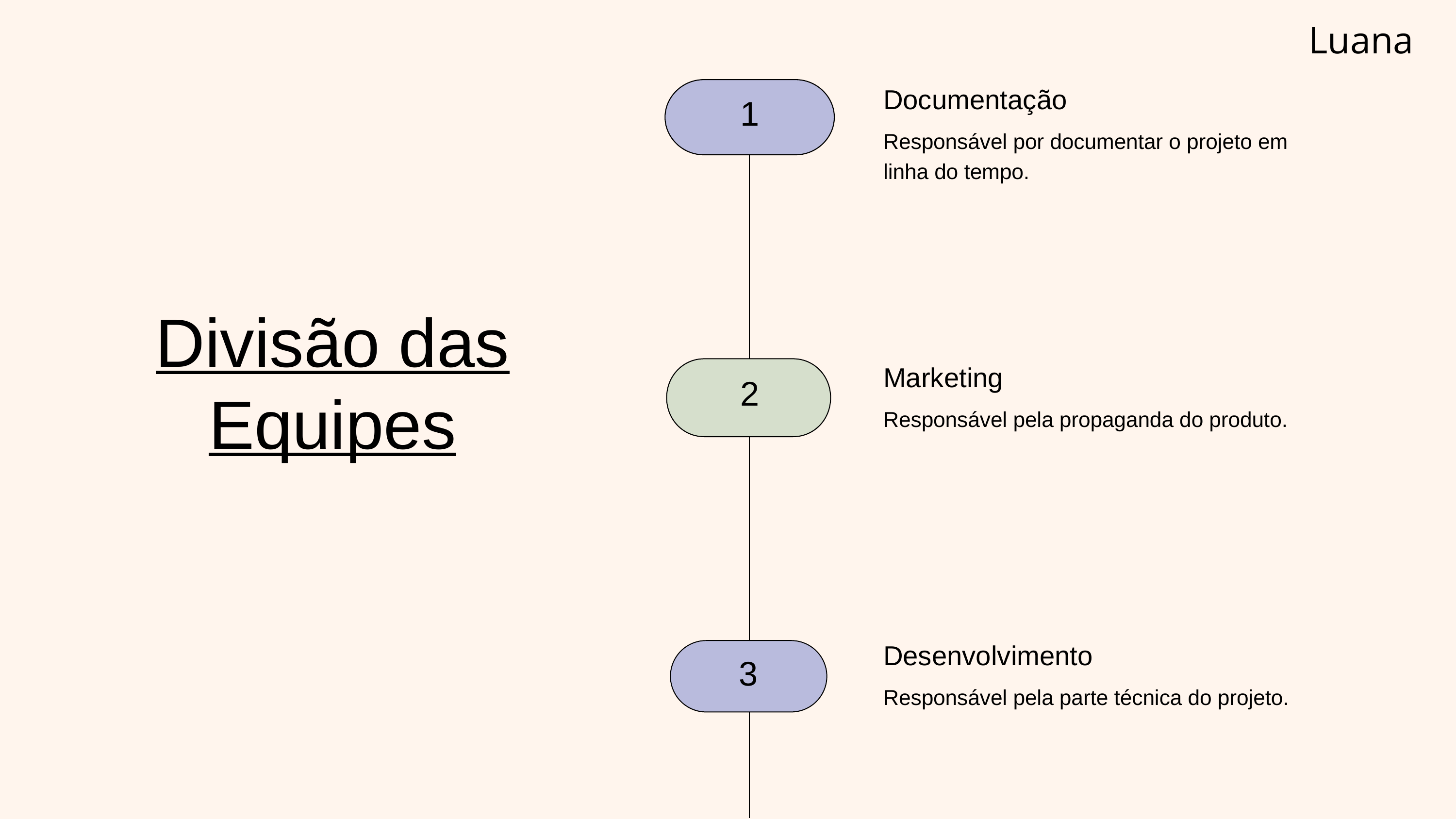

Luana

Documentação
Responsável por documentar o projeto em linha do tempo.
1
Divisão das Equipes

Marketing
Responsável pela propaganda do produto.
2

Desenvolvimento
Responsável pela parte técnica do projeto.
3